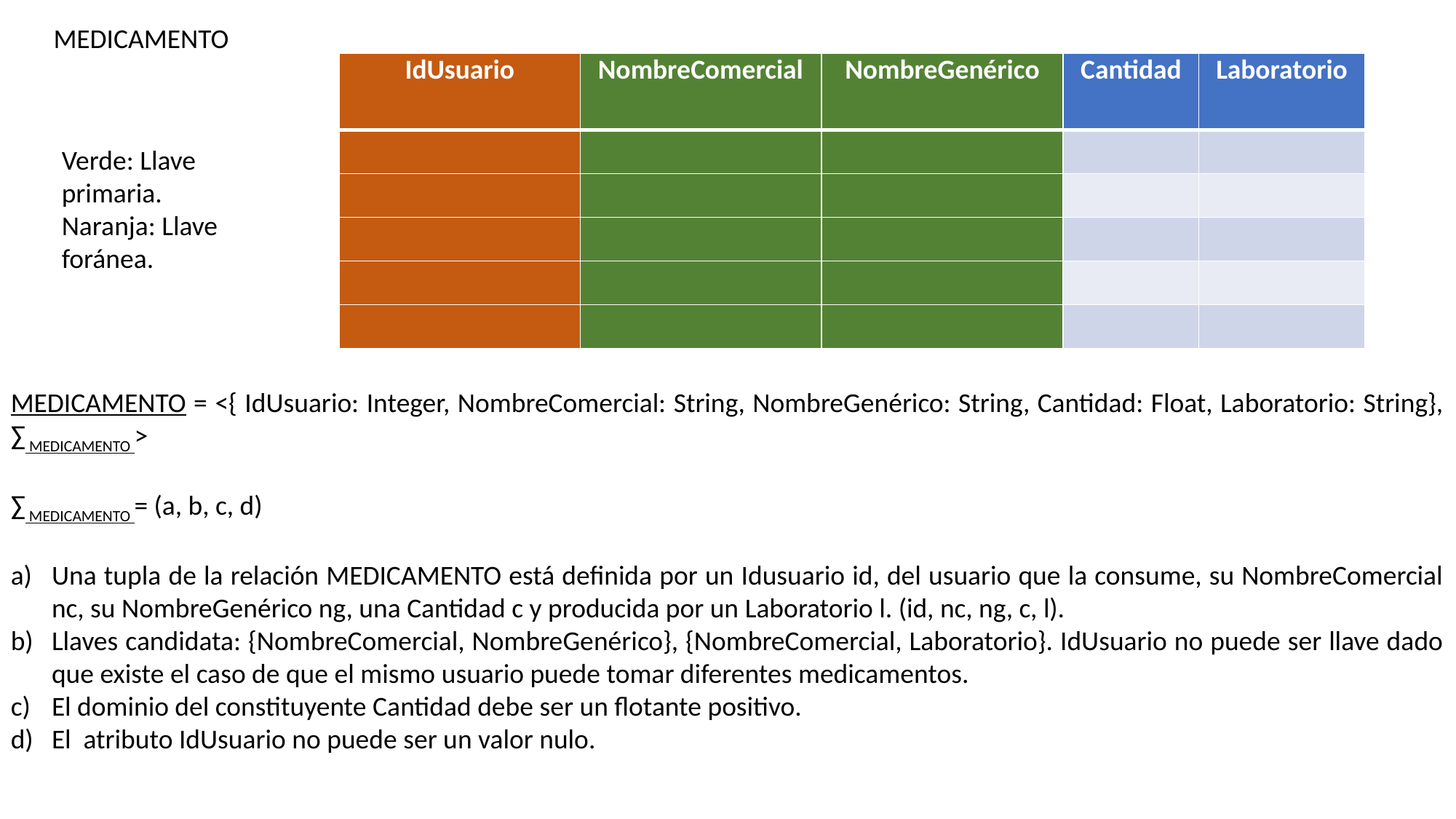

MEDICAMENTO
| IdUsuario | NombreComercial | NombreGenérico | Cantidad | Laboratorio |
| --- | --- | --- | --- | --- |
|  |  |  |  |  |
|  |  |  |  |  |
|  |  |  |  |  |
|  |  |  |  |  |
|  |  |  |  |  |
Verde: Llave primaria.
Naranja: Llave foránea.
MEDICAMENTO = <{ IdUsuario: Integer, NombreComercial: String, NombreGenérico: String, Cantidad: Float, Laboratorio: String}, ∑ MEDICAMENTO >

∑ MEDICAMENTO = (a, b, c, d)

Una tupla de la relación MEDICAMENTO está definida por un Idusuario id, del usuario que la consume, su NombreComercial nc, su NombreGenérico ng, una Cantidad c y producida por un Laboratorio l. (id, nc, ng, c, l).
Llaves candidata: {NombreComercial, NombreGenérico}, {NombreComercial, Laboratorio}. IdUsuario no puede ser llave dado que existe el caso de que el mismo usuario puede tomar diferentes medicamentos.
El dominio del constituyente Cantidad debe ser un flotante positivo.
El  atributo IdUsuario no puede ser un valor nulo.